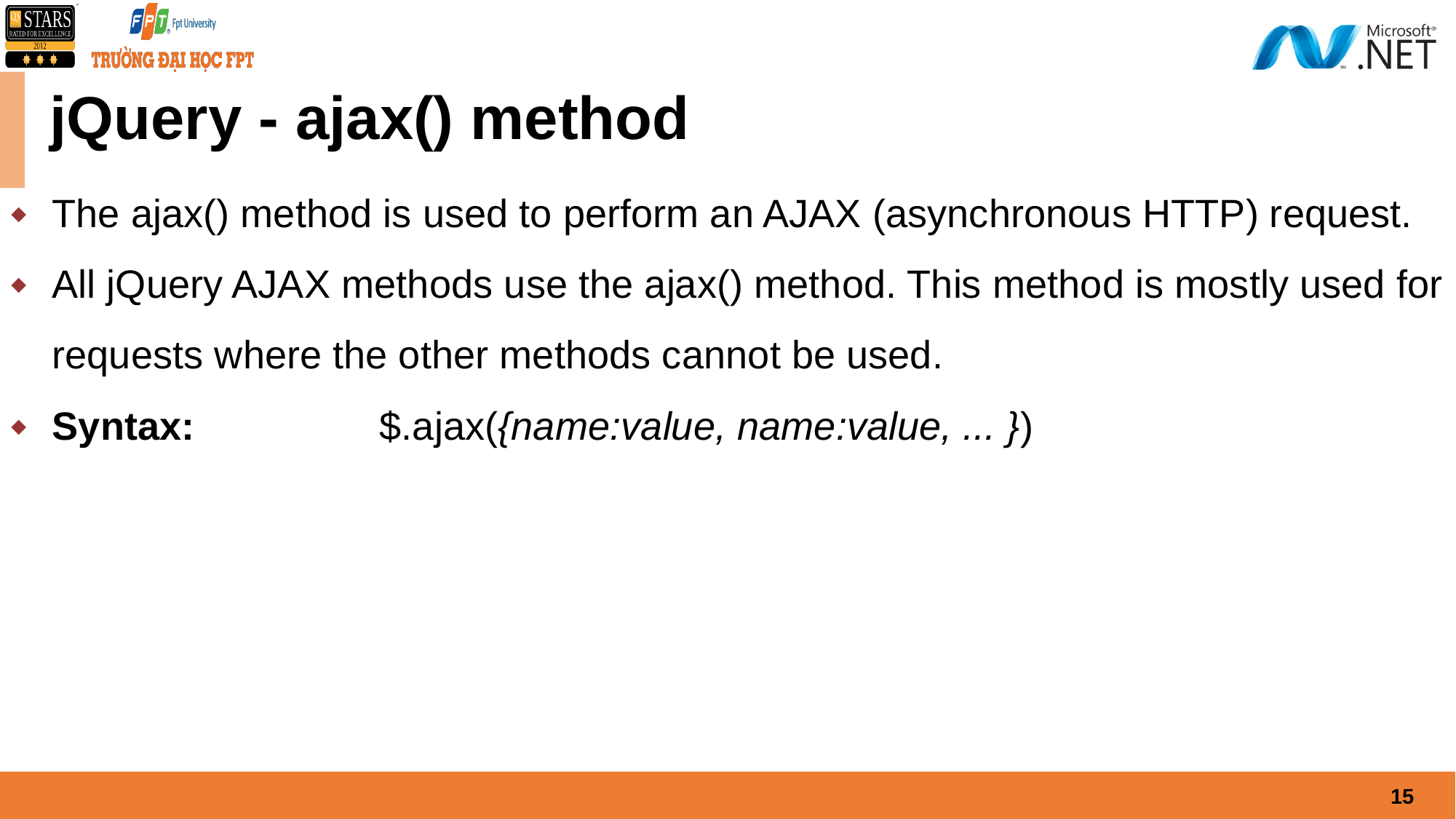

# jQuery - ajax() method
The ajax() method is used to perform an AJAX (asynchronous HTTP) request.
All jQuery AJAX methods use the ajax() method. This method is mostly used for requests where the other methods cannot be used.
Syntax:		$.ajax({name:value, name:value, ... })
15